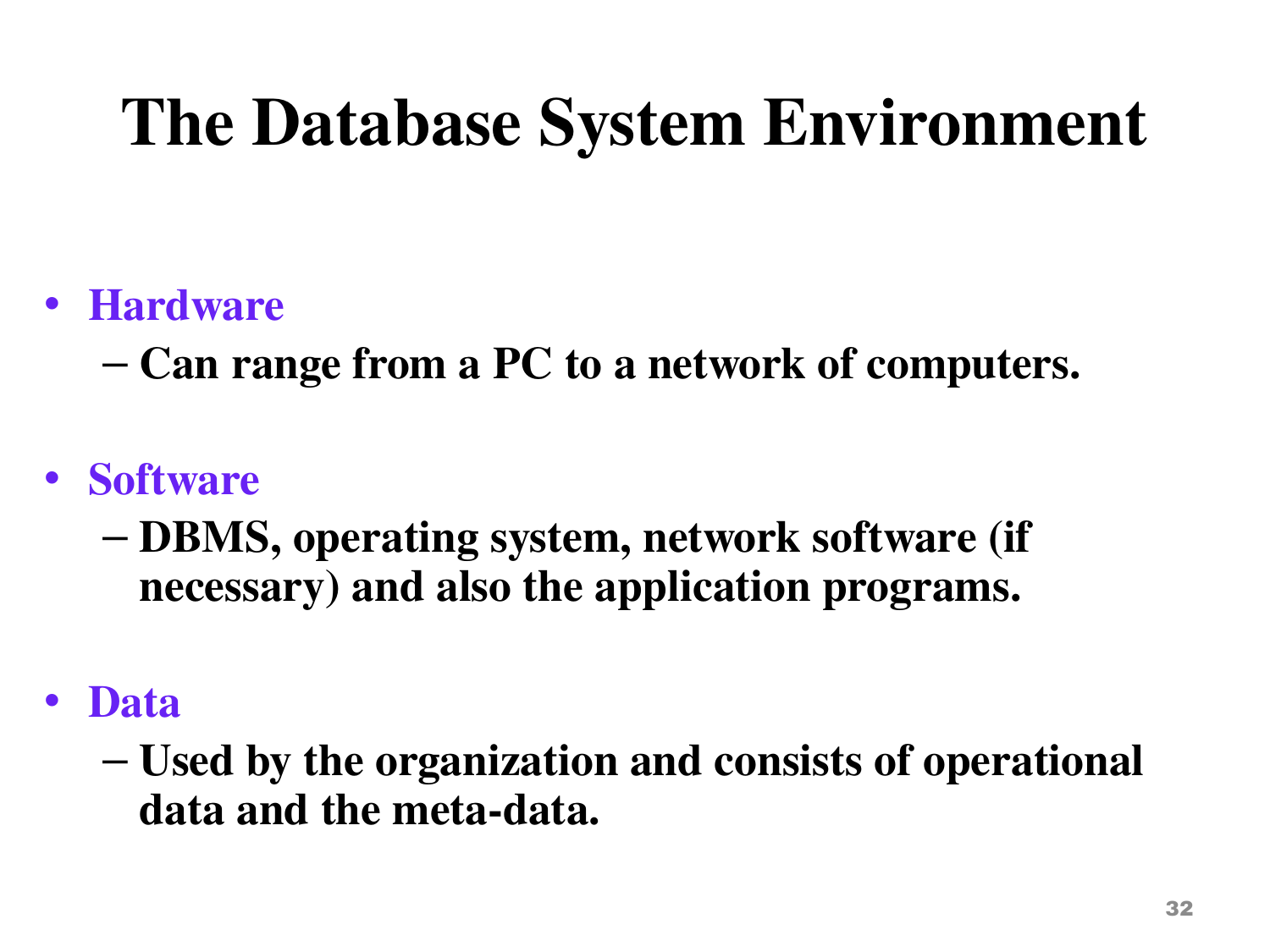

# The Database System Environment
Hardware
Can range from a PC to a network of computers.

Software
DBMS, operating system, network software (if necessary) and also the application programs.

Data
Used by the organization and consists of operational data and the meta-data.
32